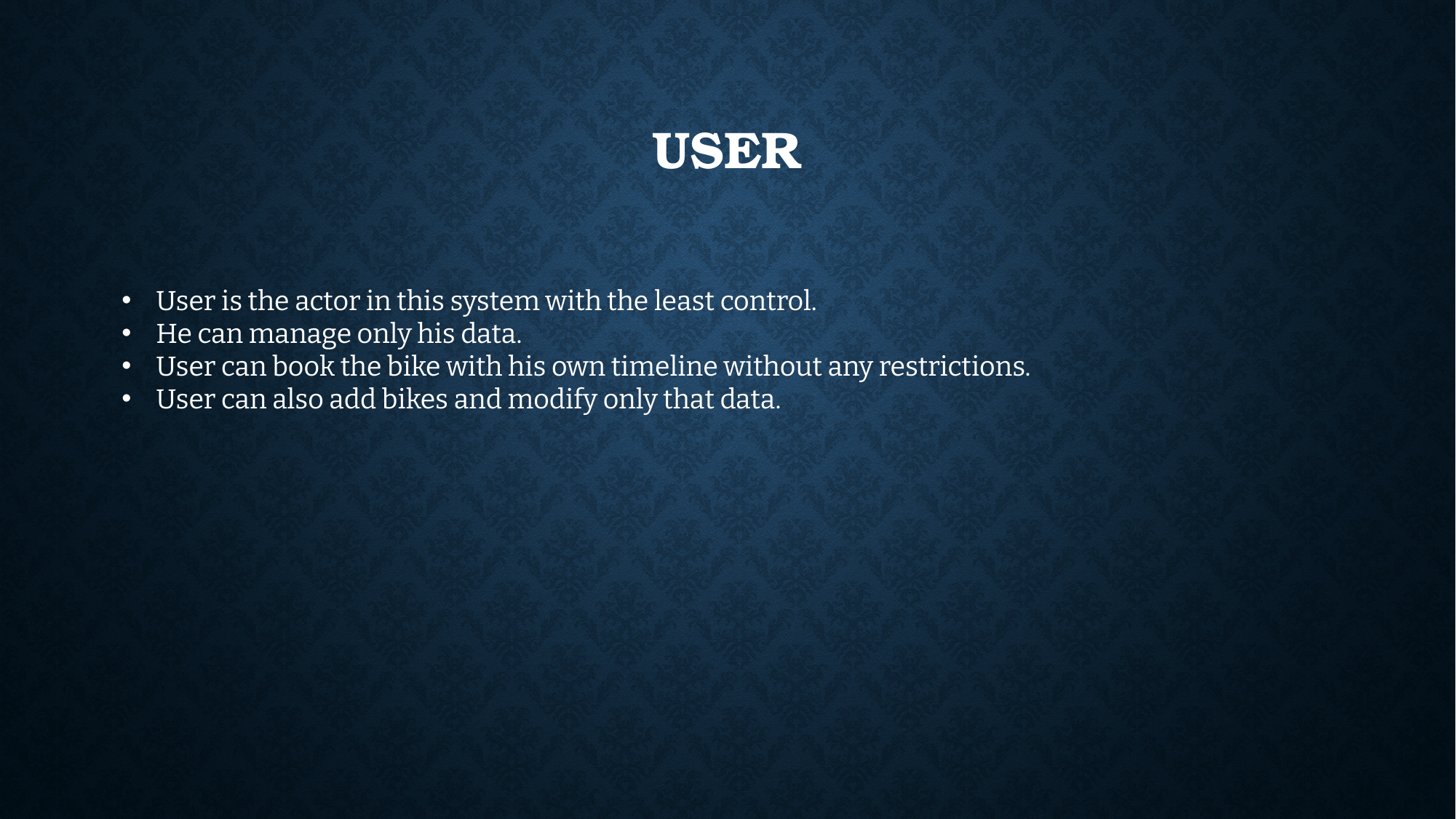

# USER
User is the actor in this system with the least control.
He can manage only his data.
User can book the bike with his own timeline without any restrictions.
User can also add bikes and modify only that data.